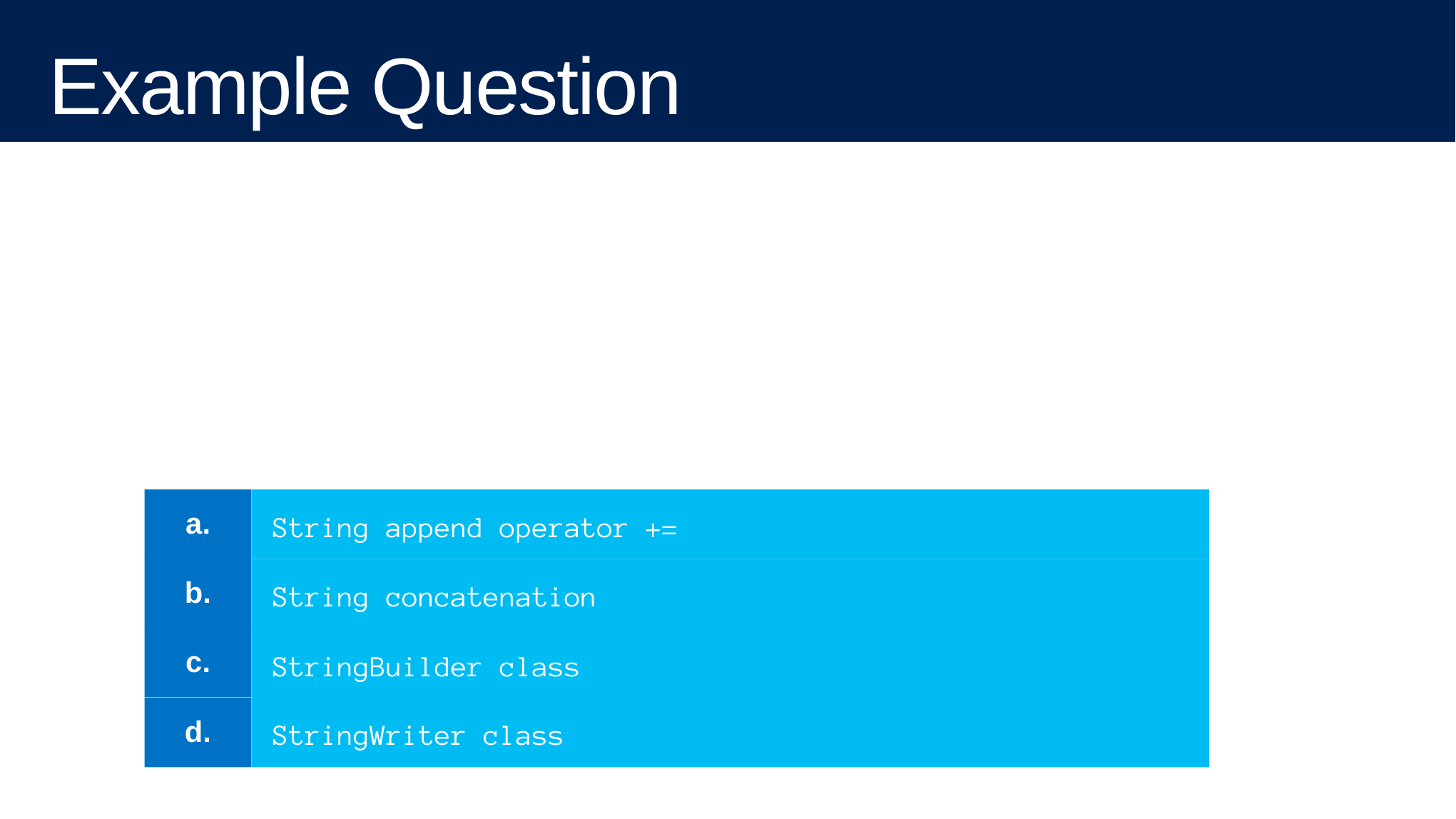

# Example Question
You have an application that reads data from a database.

You need to combine 100+ lines of text.

Which of these is the most efficient way to combine the different strings?
a.
String append operator +=
b.
String concatenation
c.
StringBuilder class
StringWriter class
d.